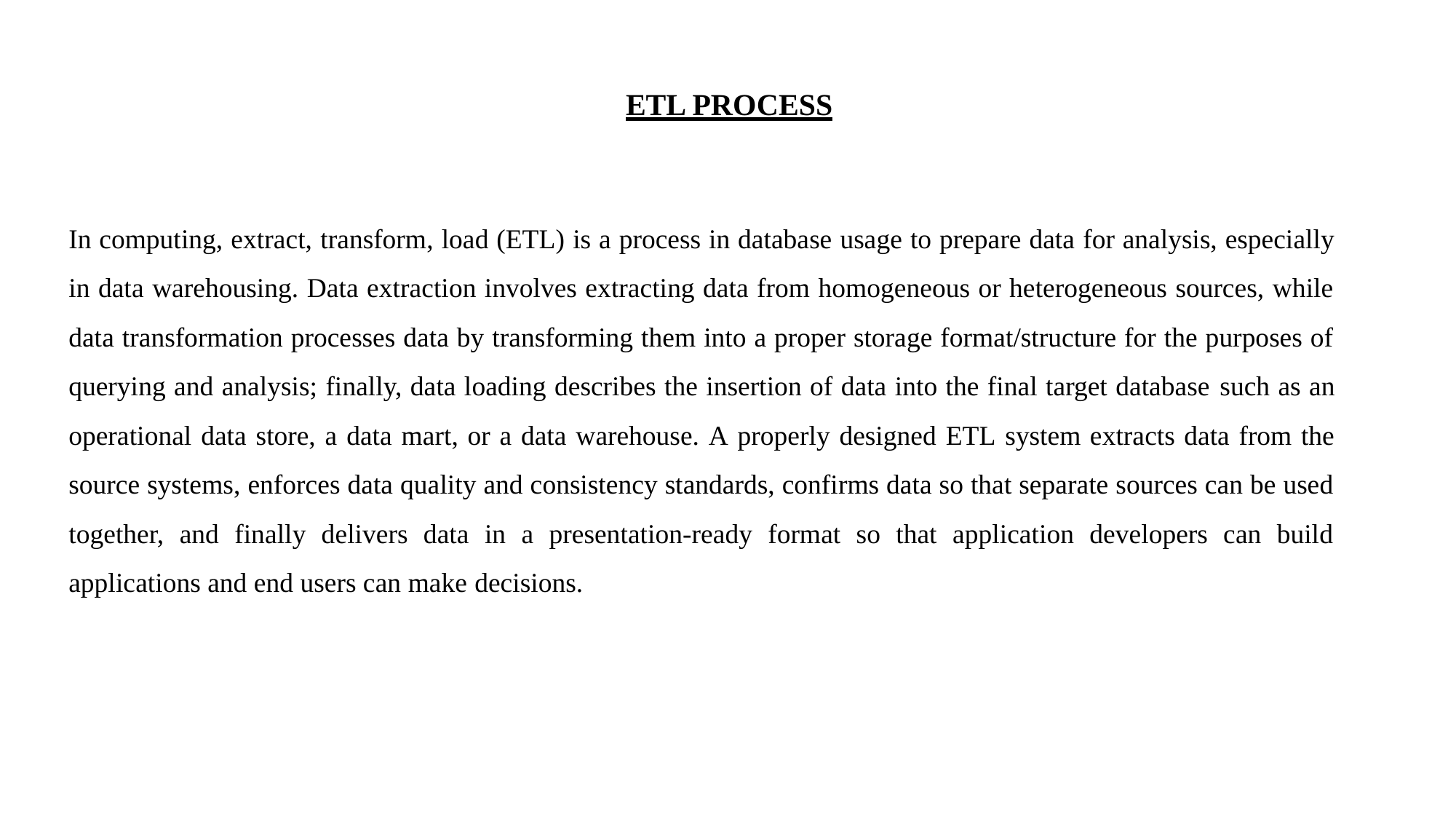

ETL PROCESS

In computing, extract, transform, load (ETL) is a process in database usage to prepare data for analysis, especially in data warehousing. Data extraction involves extracting data from homogeneous or heterogeneous sources, while data transformation processes data by transforming them into a proper storage format/structure for the purposes of querying and analysis; finally, data loading describes the insertion of data into the final target database such as an operational data store, a data mart, or a data warehouse. A properly designed ETL system extracts data from the source systems, enforces data quality and consistency standards, confirms data so that separate sources can be used together, and finally delivers data in a presentation-ready format so that application developers can build applications and end users can make decisions.